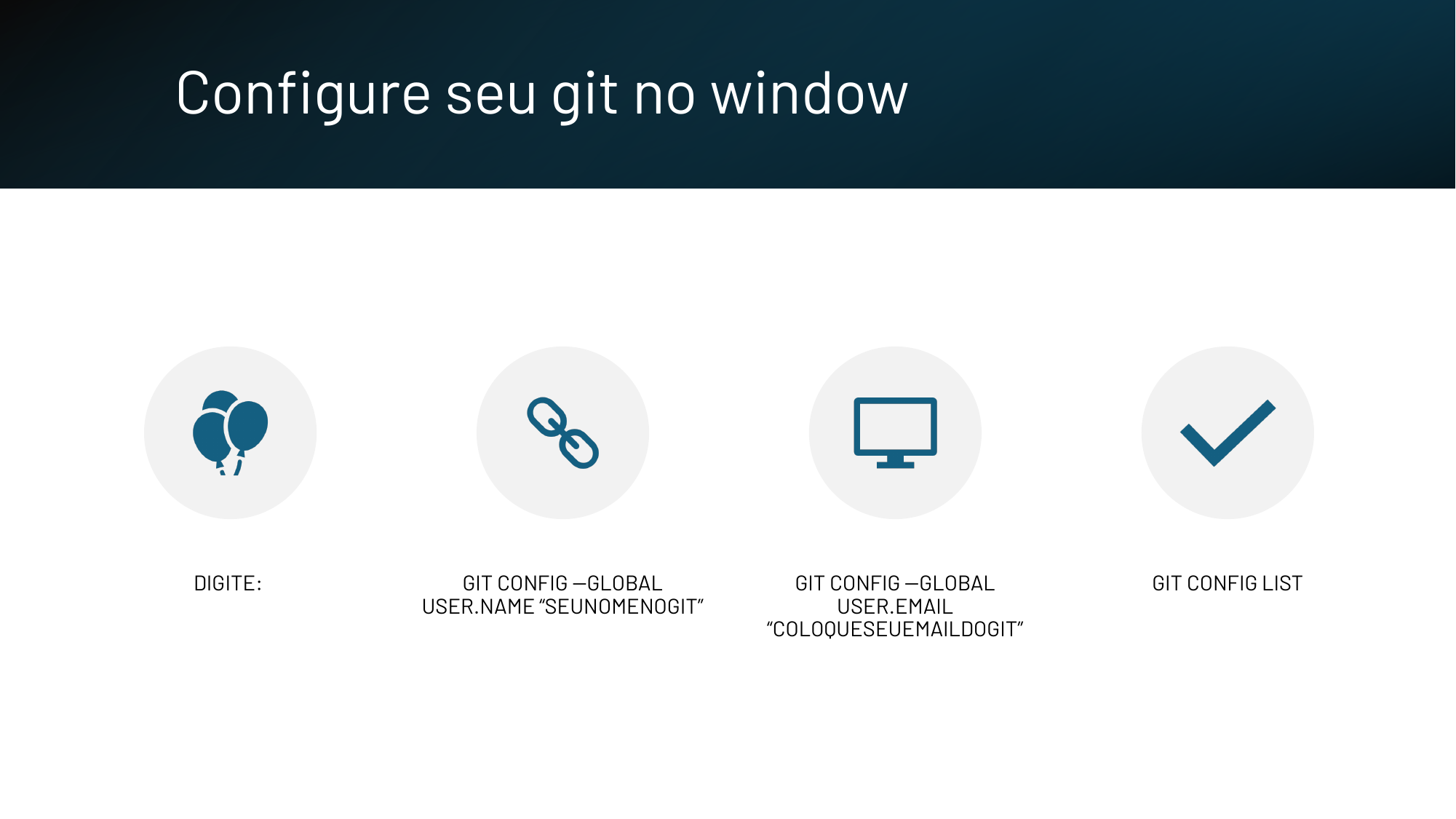

# Configure seu git no window
Digite:
Git config --global user.name “seunomenogit”
Git config --global user.email “coloqueseuemaildogit”
Git config list